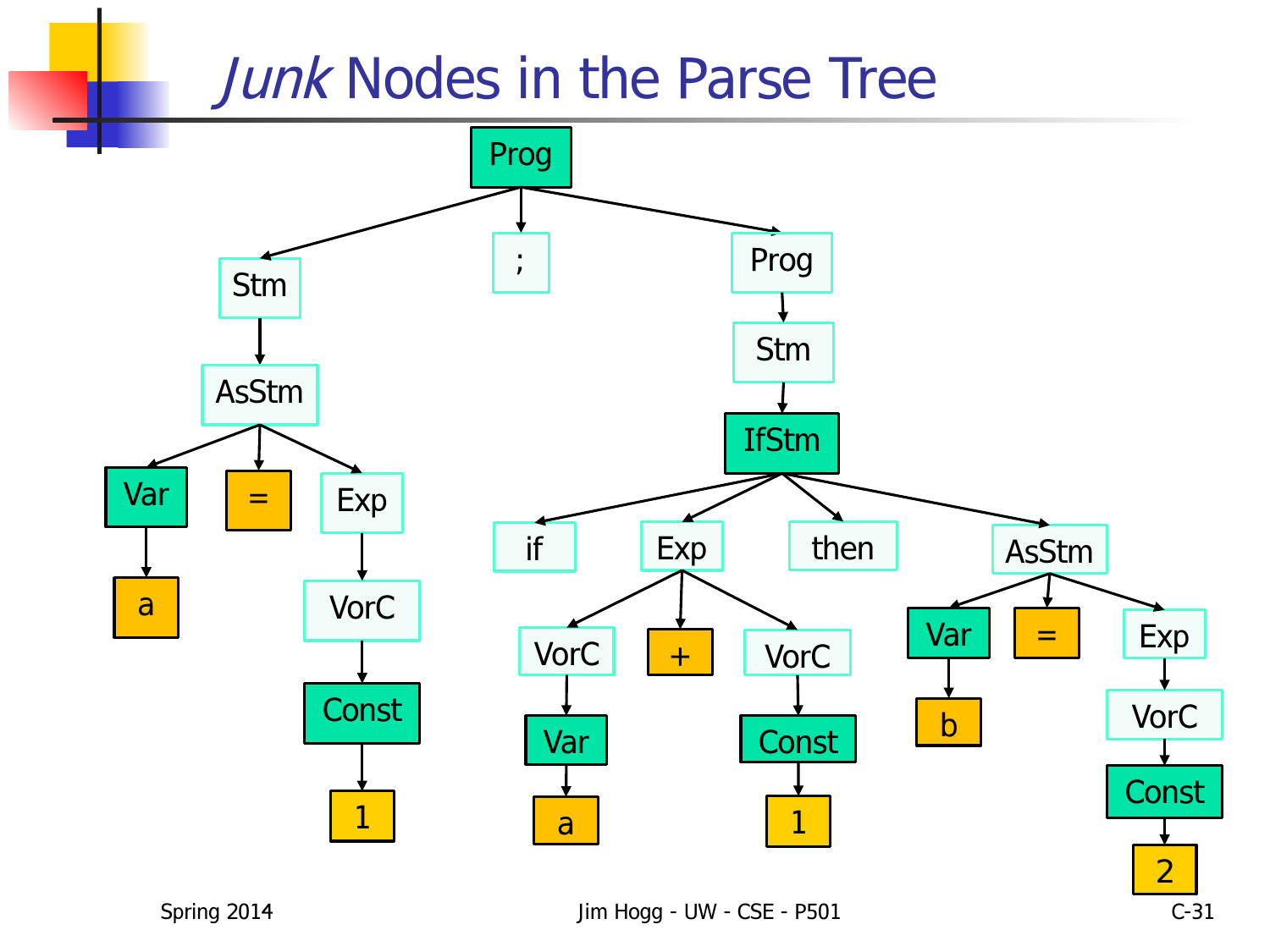

# Junk Nodes in the Parse Tree
Prog
Prog
;
Stm
Stm
AsStm
IfStm
Var
=
Exp
then
Exp
if
AsStm
a
VorC
Var
=
Exp
VorC
+
VorC
Const
VorC
b
Var
Const
Const
1
1
a
2
Spring 2014
Jim Hogg - UW - CSE - P501
C-31